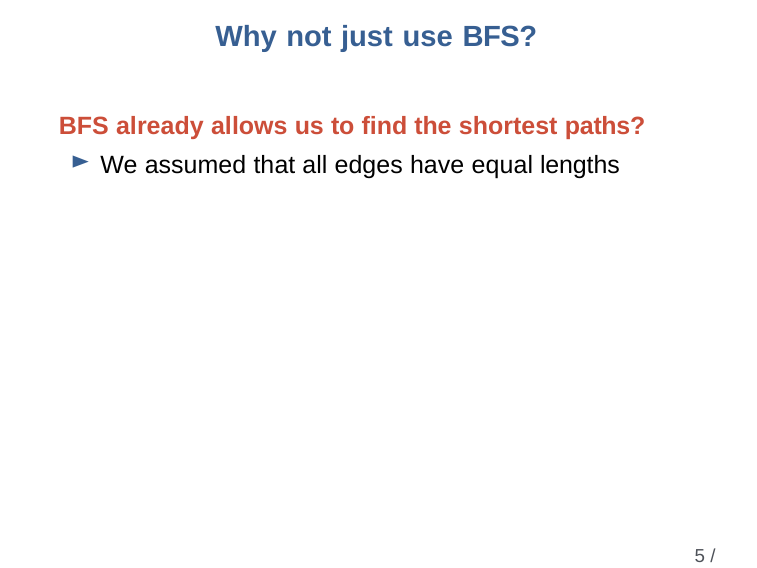

# Why not just use BFS?
BFS already allows us to find the shortest paths?
We assumed that all edges have equal lengths
5 / 23